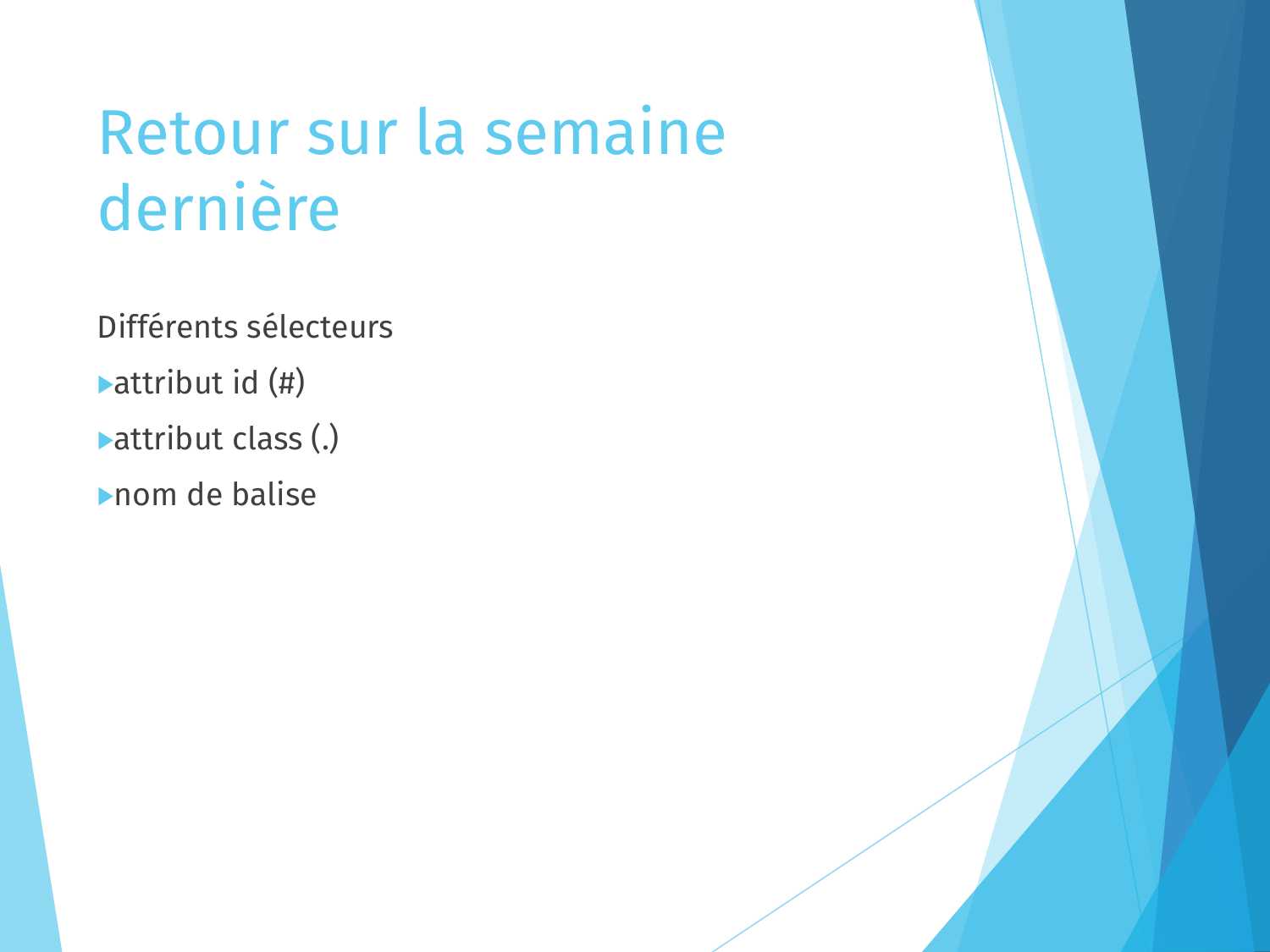

# Retour sur la semaine dernière
Différents sélecteurs
attribut id (#)
attribut class (.)
nom de balise